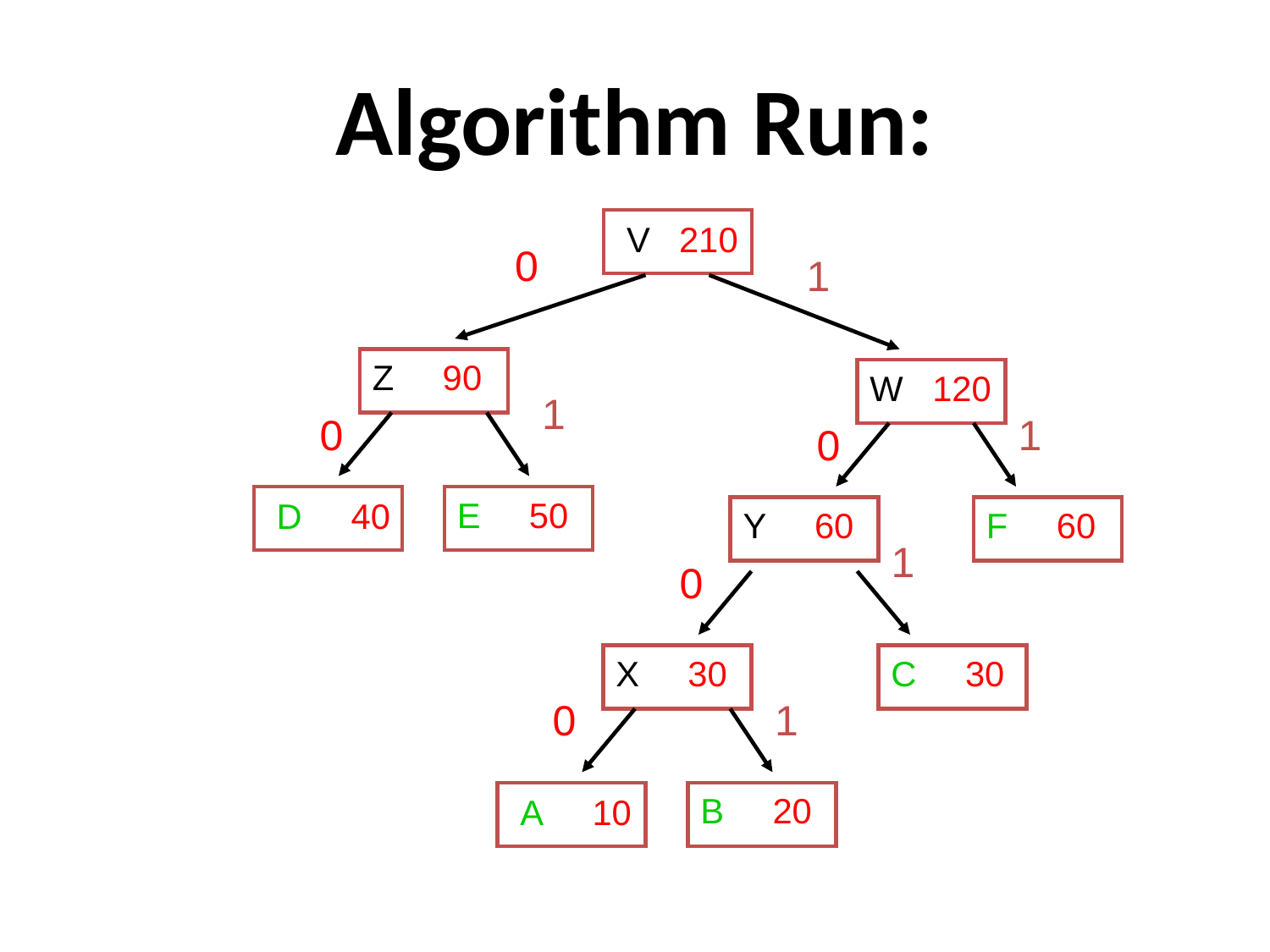

# Algorithm Run:

V   210

0
1

Z     90

W   120
1
0
1

0

E     50
D     40

Y     60

F     60
1
0

X     30

C     30
0
1

B     20
A     10